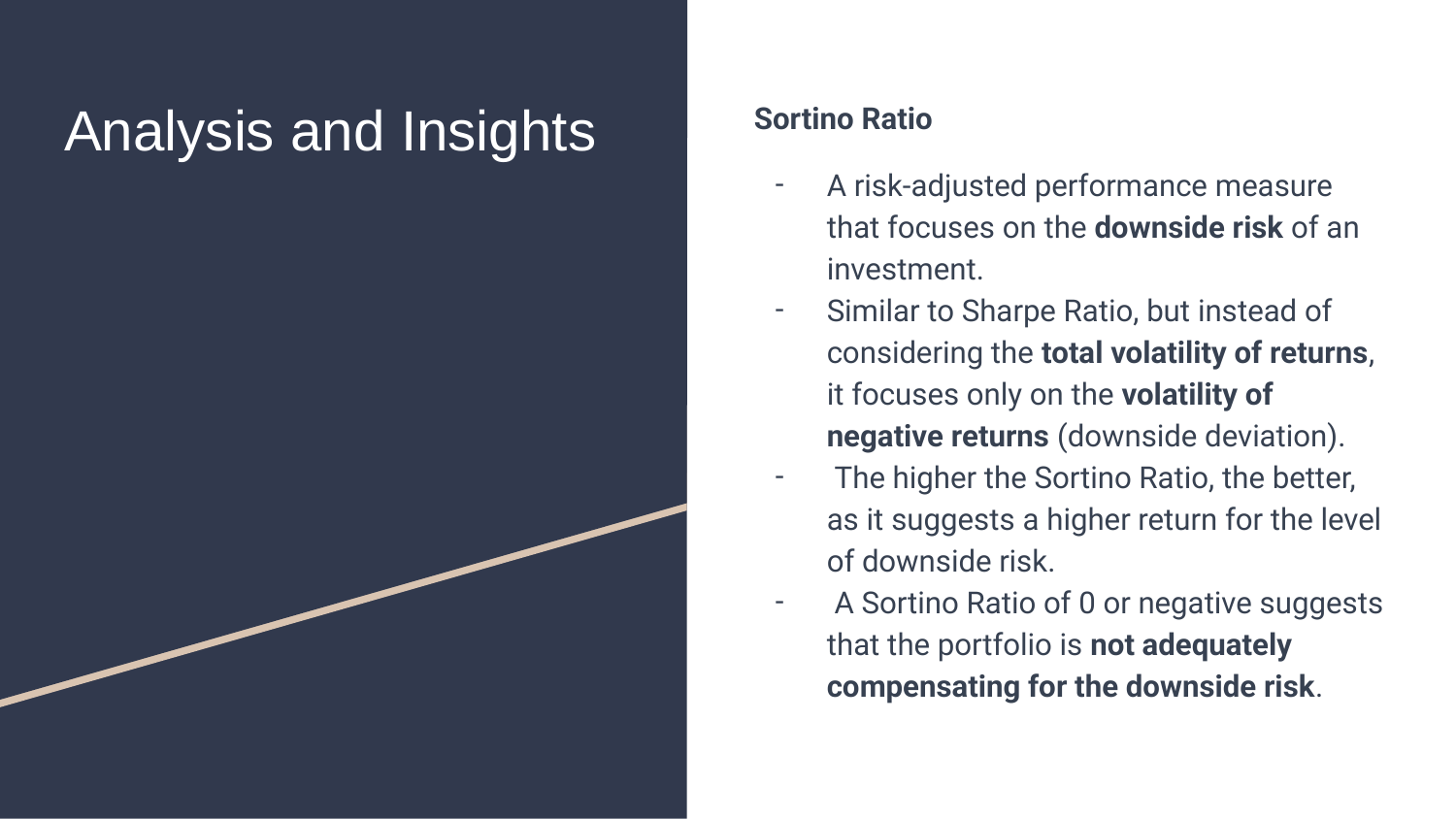

# Analysis and Insights
Sortino Ratio
A risk-adjusted performance measure that focuses on the downside risk of an investment.
Similar to Sharpe Ratio, but instead of considering the total volatility of returns, it focuses only on the volatility of negative returns (downside deviation).
 The higher the Sortino Ratio, the better, as it suggests a higher return for the level of downside risk.
 A Sortino Ratio of 0 or negative suggests that the portfolio is not adequately compensating for the downside risk.